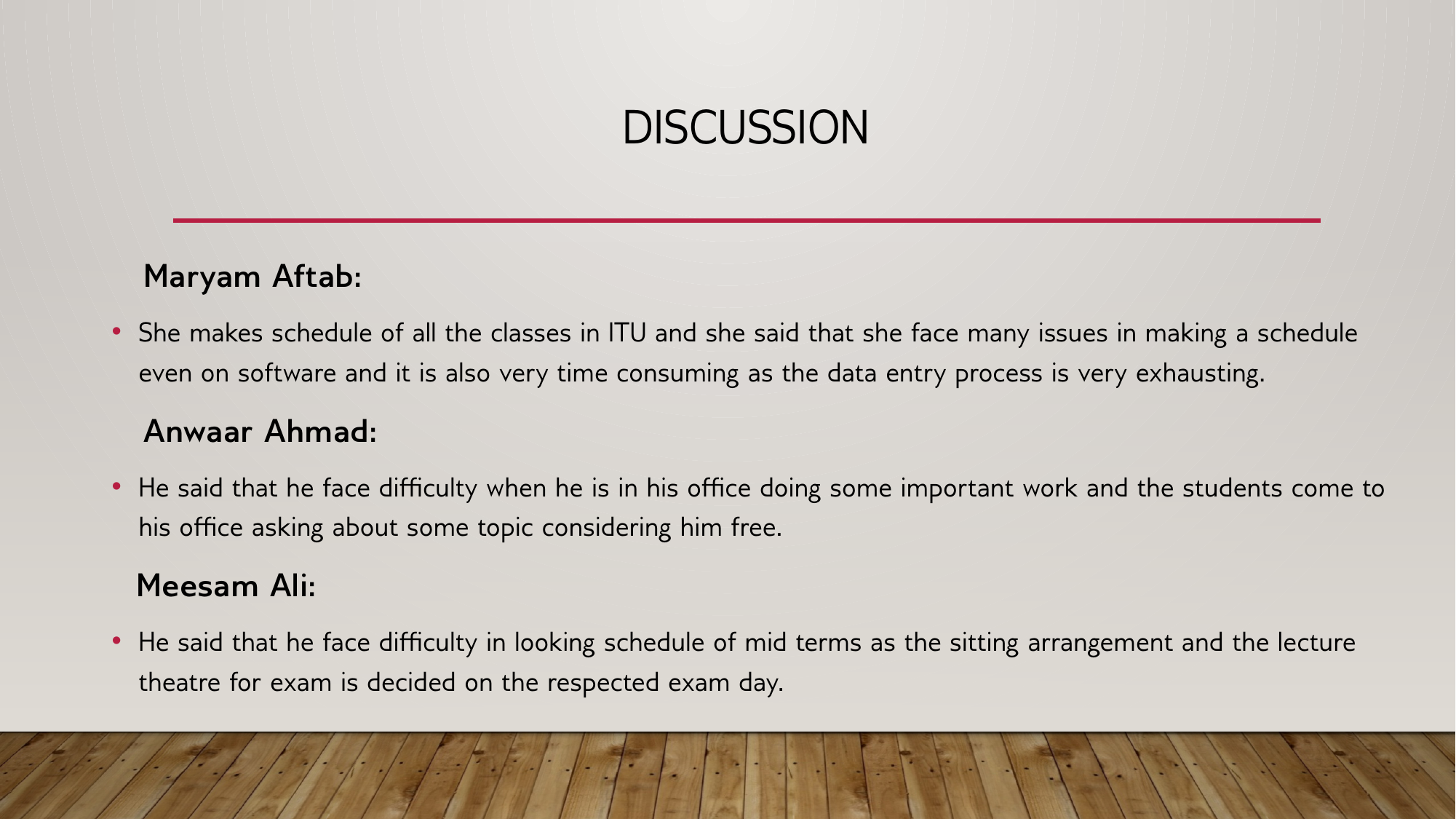

# discussion
   Maryam Aftab:
She makes schedule of all the classes in ITU and she said that she face many issues in making a schedule even on software and it is also very time consuming as the data entry process is very exhausting.
   Anwaar Ahmad:
He said that he face difficulty when he is in his office doing some important work and the students come to his office asking about some topic considering him free.
   Meesam Ali:
He said that he face difficulty in looking schedule of mid terms as the sitting arrangement and the lecture theatre for exam is decided on the respected exam day.